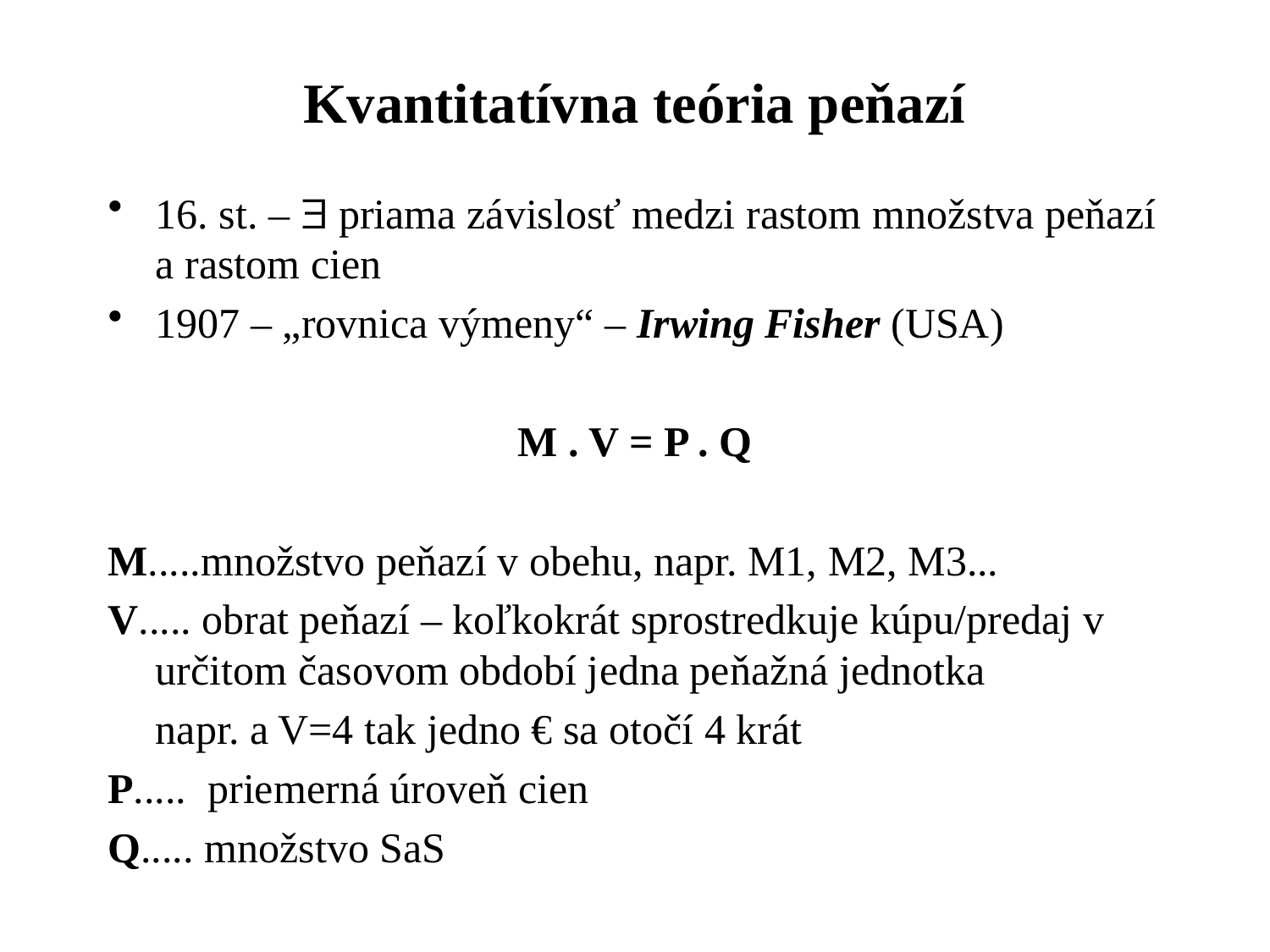

# Kvantitatívna teória peňazí
16. st. – ∃ priama závislosť medzi rastom množstva peňazí a rastom cien
1907 – „rovnica výmeny“ – Irwing Fisher (USA)

M . V = P . Q

M.....množstvo peňazí v obehu, napr. M1, M2, M3...
V..... obrat peňazí – koľkokrát sprostredkuje kúpu/predaj v určitom časovom období jedna peňažná jednotka
	napr. a V=4 tak jedno € sa otočí 4 krát
P.....  priemerná úroveň cien
Q..... množstvo SaS